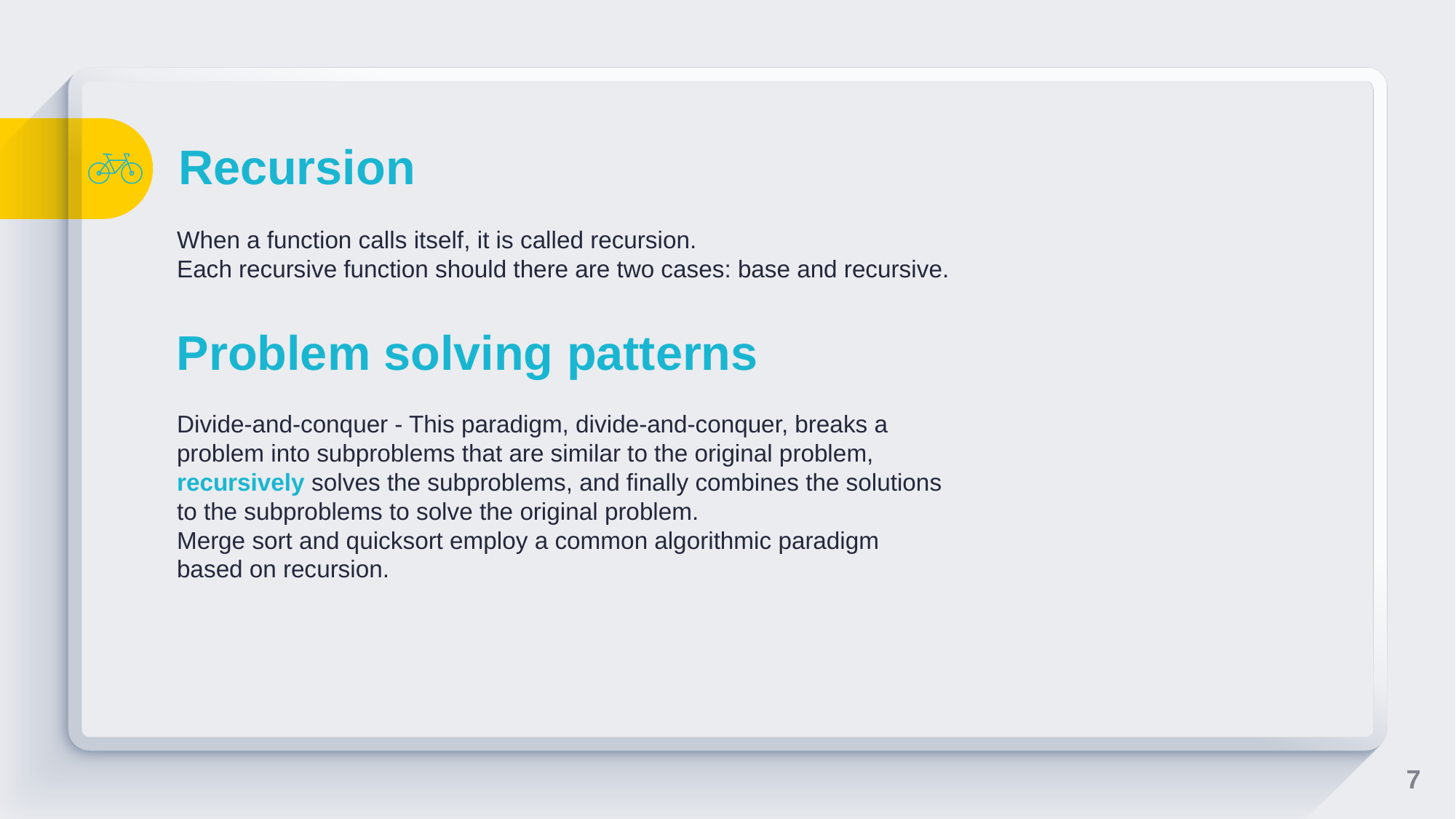

# Recursion

When a function calls itself, it is called recursion.
Each recursive function should there are two cases: base and recursive.
Problem solving patterns
Divide-and-conquer - This paradigm, divide-and-conquer, breaks a problem into subproblems that are similar to the original problem, recursively solves the subproblems, and finally combines the solutions to the subproblems to solve the original problem.
Merge sort and quicksort employ a common algorithmic paradigm based on recursion.
7